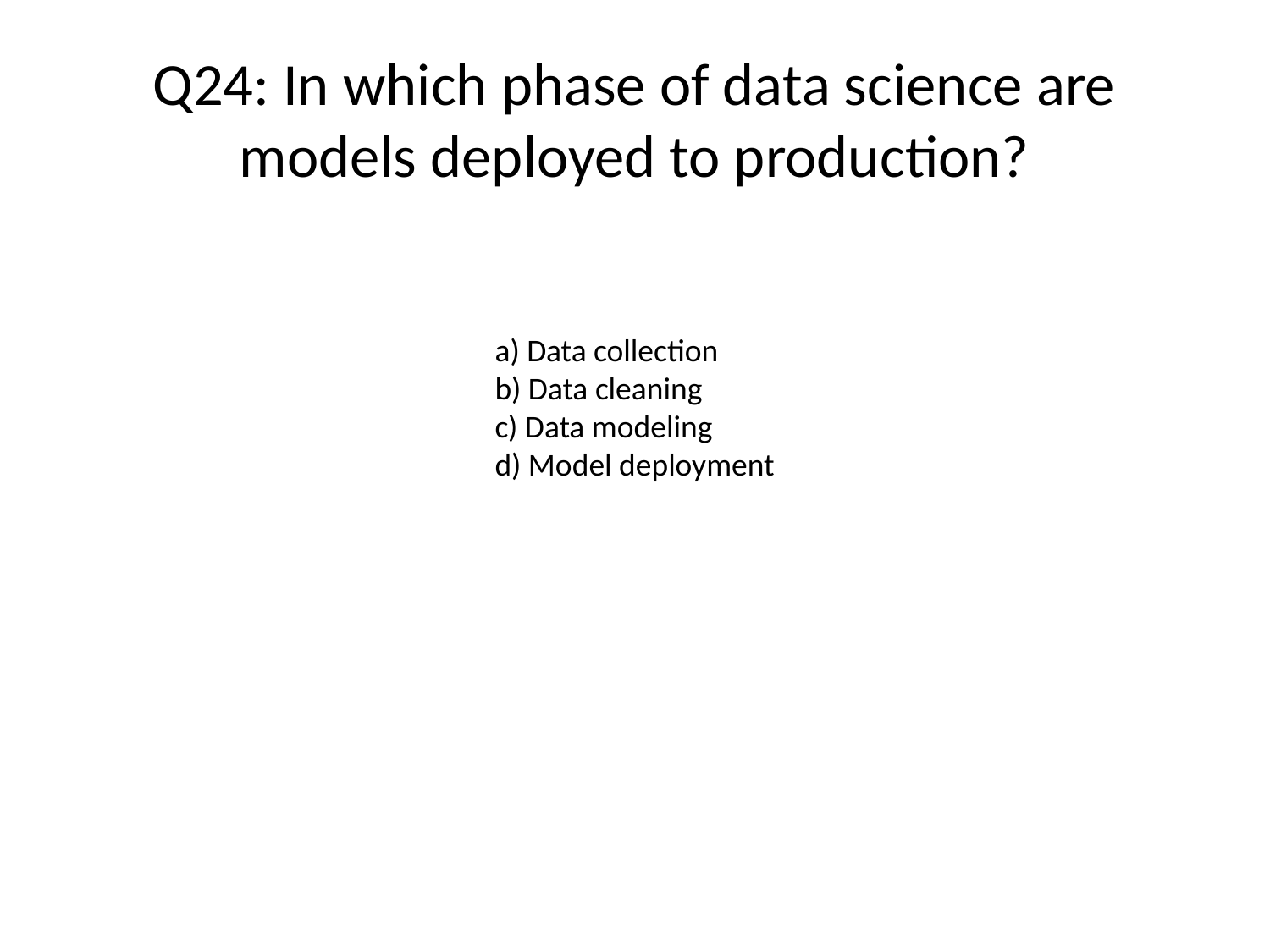

# Q24: In which phase of data science are models deployed to production?

a) Data collection
b) Data cleaning
c) Data modeling
d) Model deployment